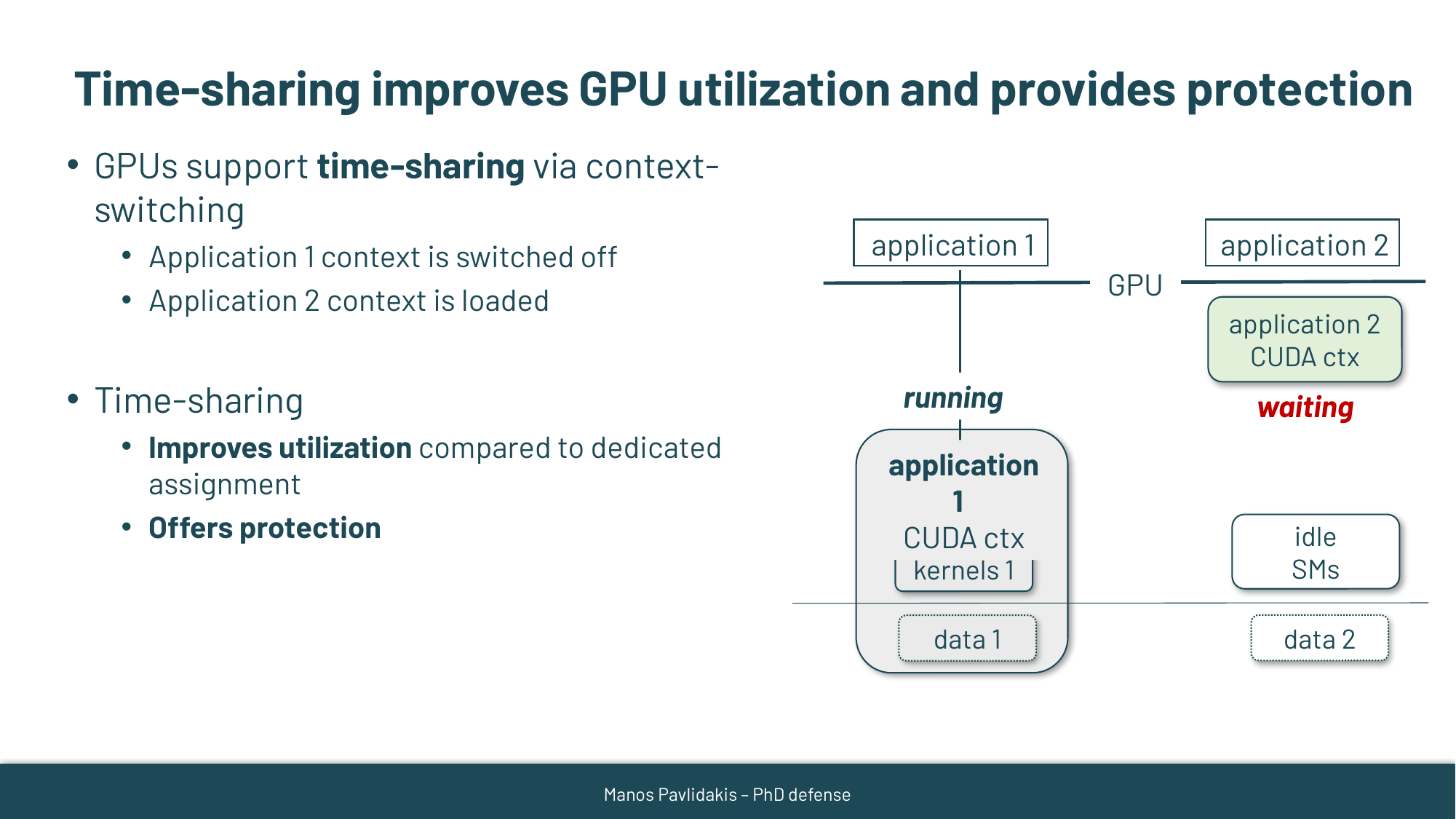

# Time-sharing improves GPU utilization and provides protection
GPUs support time-sharing via context-switching
Application 1 context is switched off
Application 2 context is loaded

Time-sharing
Improves utilization compared to dedicated assignment
Offers protection

application 2
application 1
GPU
application 2 CUDA ctx
running
waiting

application 1
CUDA ctx
idle
SMs
kernels 1
data 2
data 1

88
Manos Pavlidakis – PhD defense